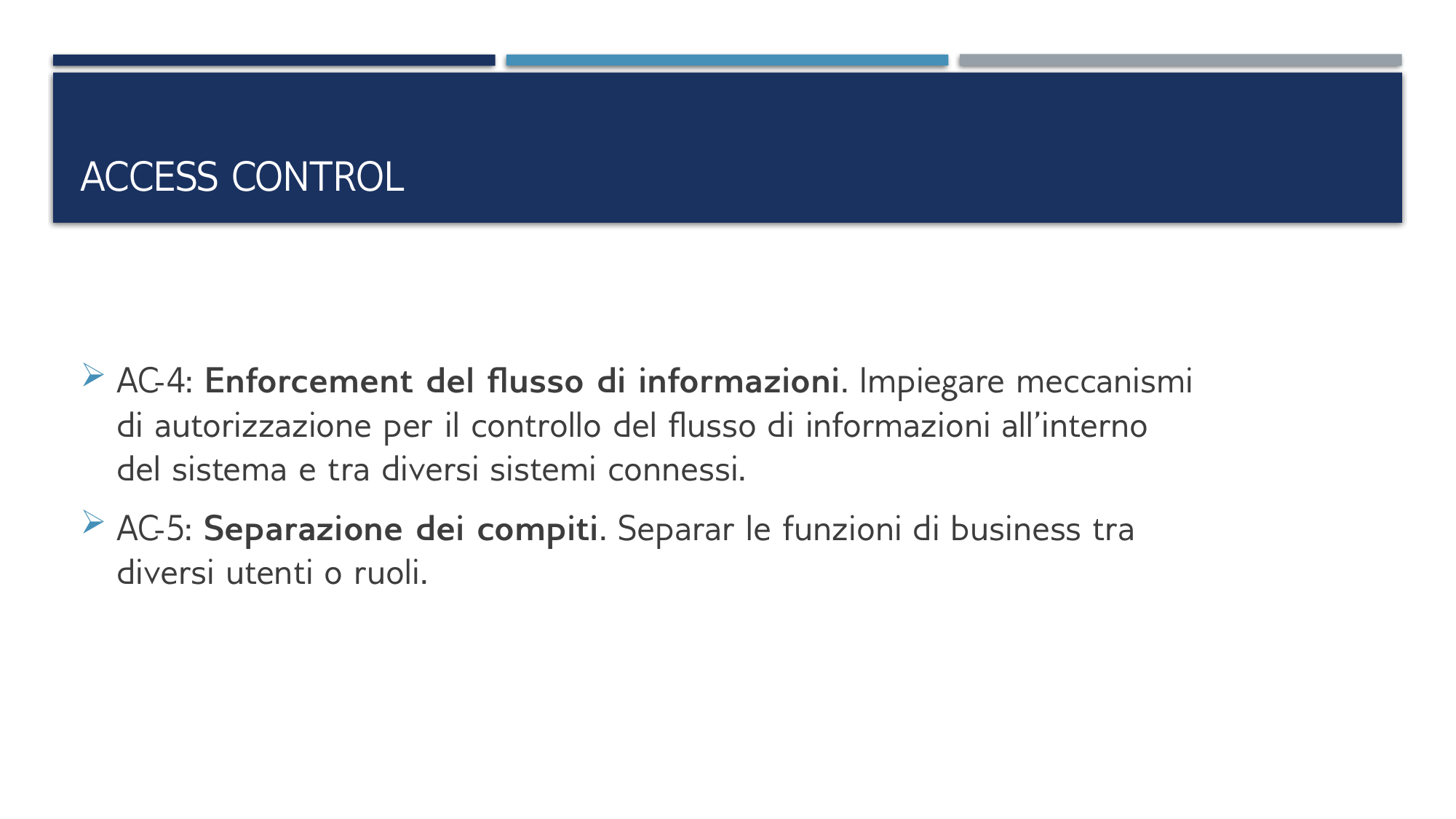

# Access control
AC-4: Enforcement del flusso di informazioni. Impiegare meccanismi di autorizzazione per il controllo del flusso di informazioni all’interno del sistema e tra diversi sistemi connessi.
AC-5: Separazione dei compiti. Separar le funzioni di business tra diversi utenti o ruoli.